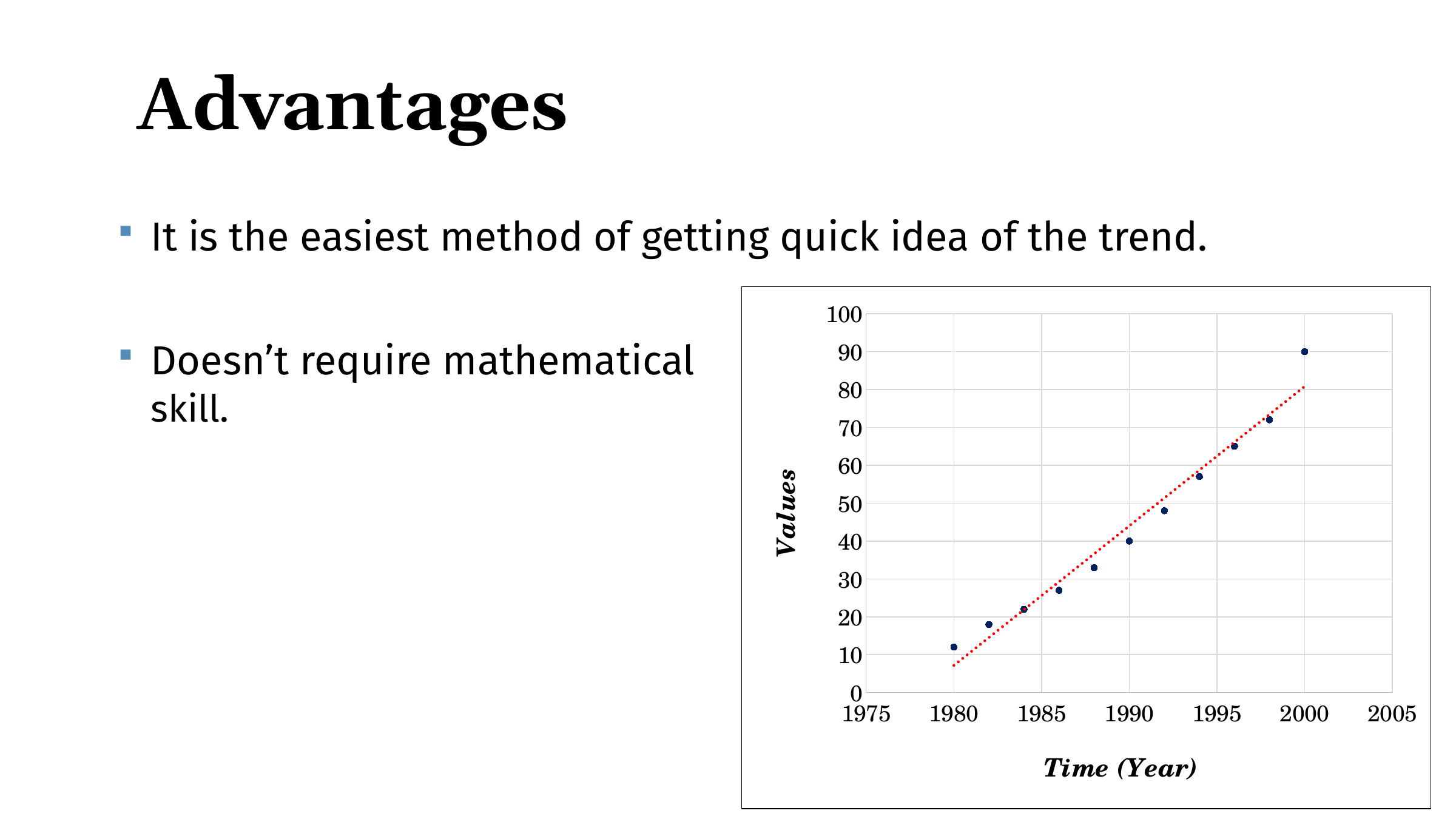

# Advantages
 It is the easiest method of getting quick idea of the trend.

 Doesn’t require mathematical
skill.

### Chart

| Category | Value |
|---|---|